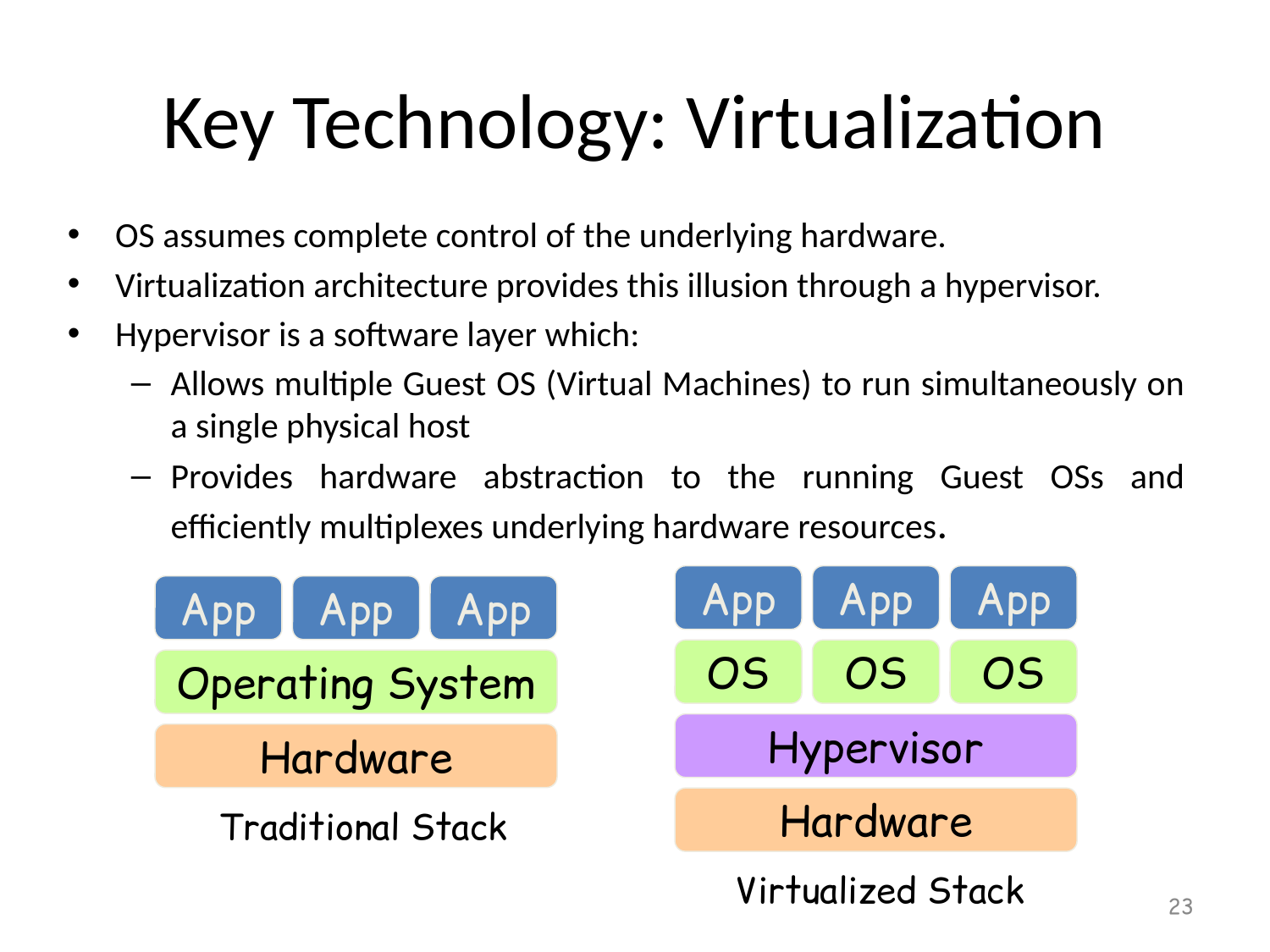

# Key Technology: Virtualization
OS assumes complete control of the underlying hardware.
Virtualization architecture provides this illusion through a hypervisor.
Hypervisor is a software layer which:
Allows multiple Guest OS (Virtual Machines) to run simultaneously on a single physical host
Provides hardware abstraction to the running Guest OSs and efficiently multiplexes underlying hardware resources.
App
App
App
OS
OS
OS
Hypervisor
Hardware
Virtualized Stack
App
App
App
Operating System
Hardware
Traditional Stack
23